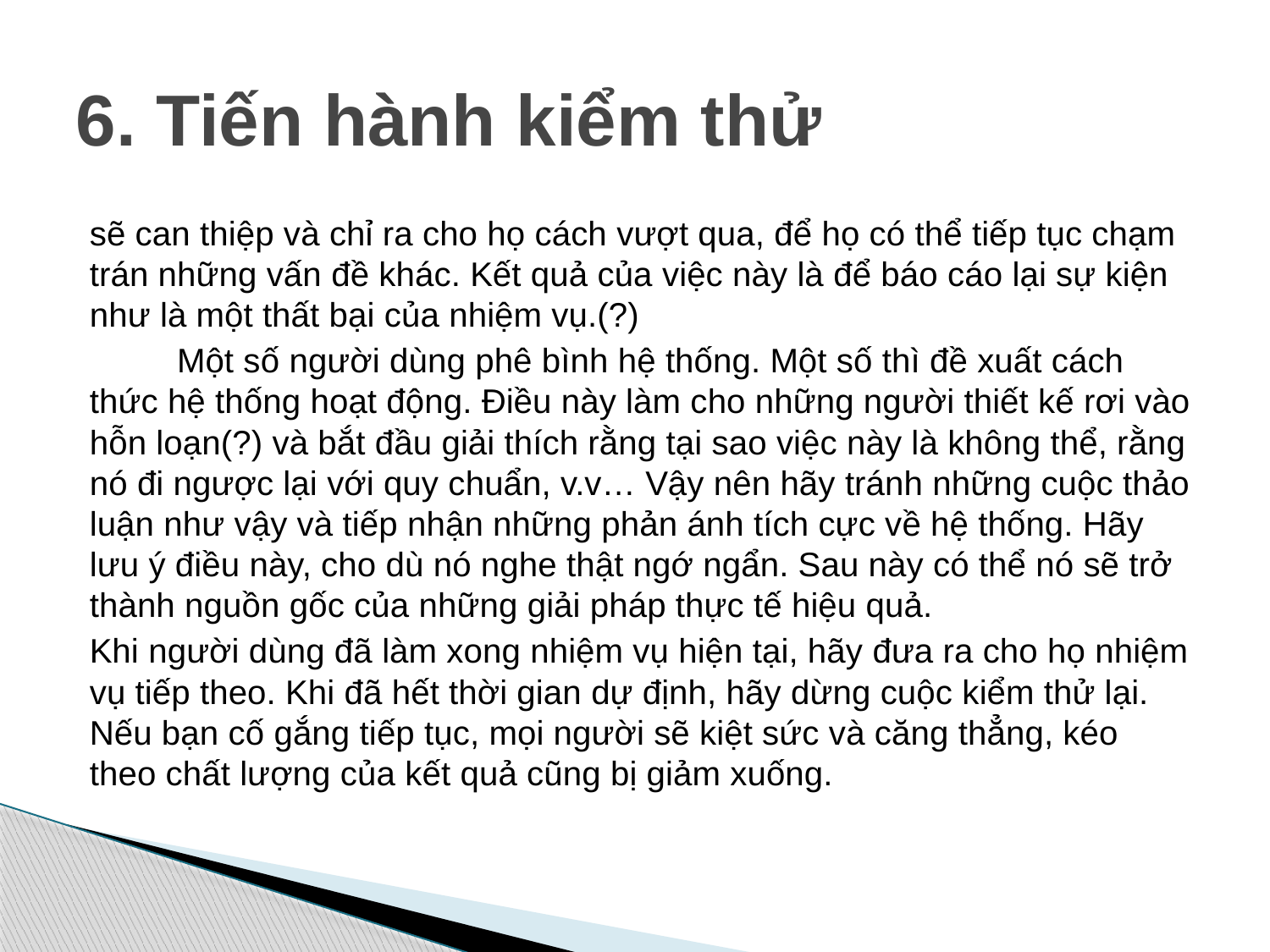

# 6. Tiến hành kiểm thử
sẽ can thiệp và chỉ ra cho họ cách vượt qua, để họ có thể tiếp tục chạm trán những vấn đề khác. Kết quả của việc này là để báo cáo lại sự kiện như là một thất bại của nhiệm vụ.(?)
 	Một số người dùng phê bình hệ thống. Một số thì đề xuất cách thức hệ thống hoạt động. Điều này làm cho những người thiết kế rơi vào hỗn loạn(?) và bắt đầu giải thích rằng tại sao việc này là không thể, rằng nó đi ngược lại với quy chuẩn, v.v… Vậy nên hãy tránh những cuộc thảo luận như vậy và tiếp nhận những phản ánh tích cực về hệ thống. Hãy lưu ý điều này, cho dù nó nghe thật ngớ ngẩn. Sau này có thể nó sẽ trở thành nguồn gốc của những giải pháp thực tế hiệu quả.
	Khi người dùng đã làm xong nhiệm vụ hiện tại, hãy đưa ra cho họ nhiệm vụ tiếp theo. Khi đã hết thời gian dự định, hãy dừng cuộc kiểm thử lại. Nếu bạn cố gắng tiếp tục, mọi người sẽ kiệt sức và căng thẳng, kéo theo chất lượng của kết quả cũng bị giảm xuống.